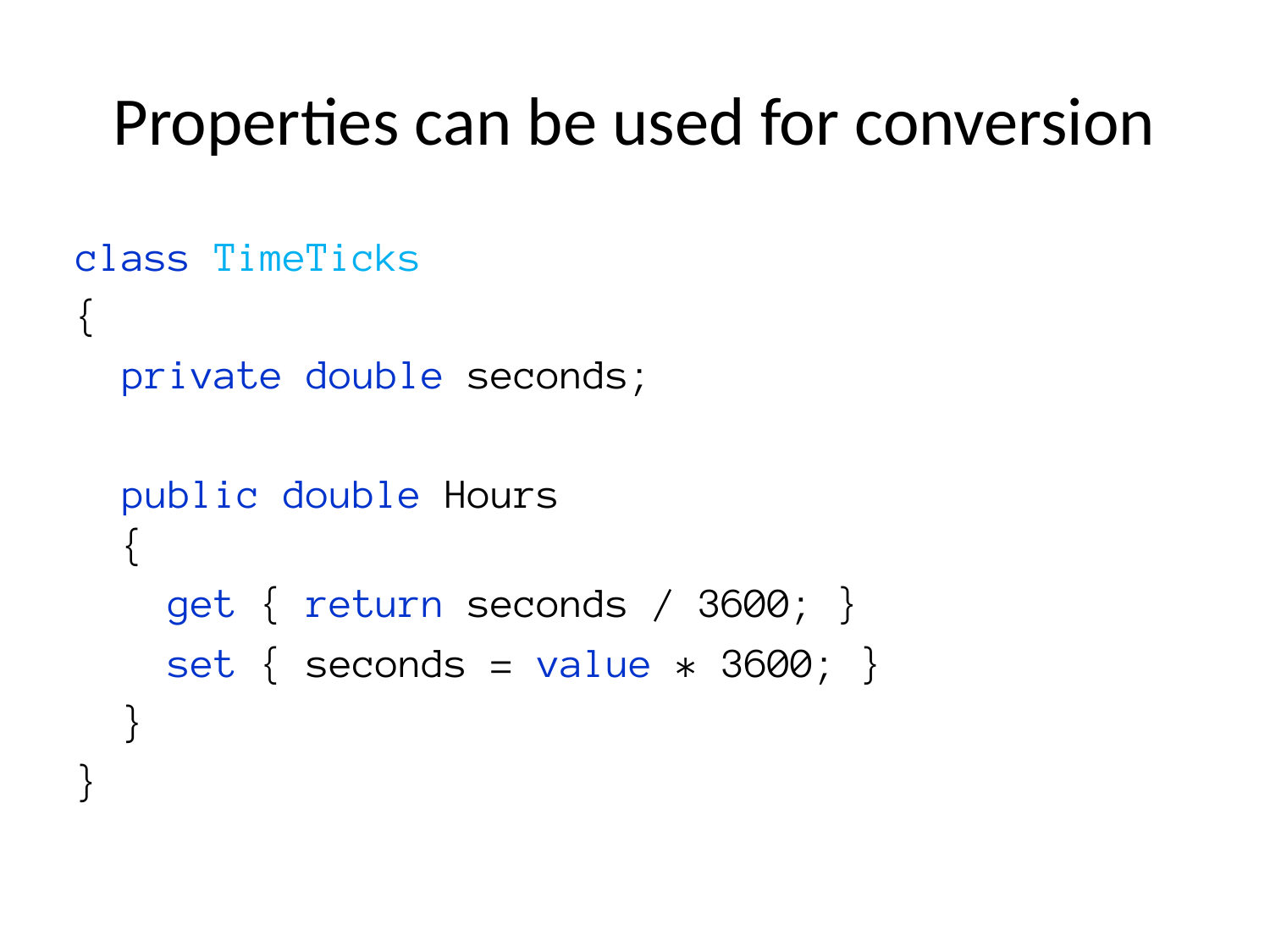

# Properties can be used for conversion
class TimeTicks
{
  private double seconds;

  public double Hours
  {
    get { return seconds / 3600; }
    set { seconds = value * 3600; }
  }
}